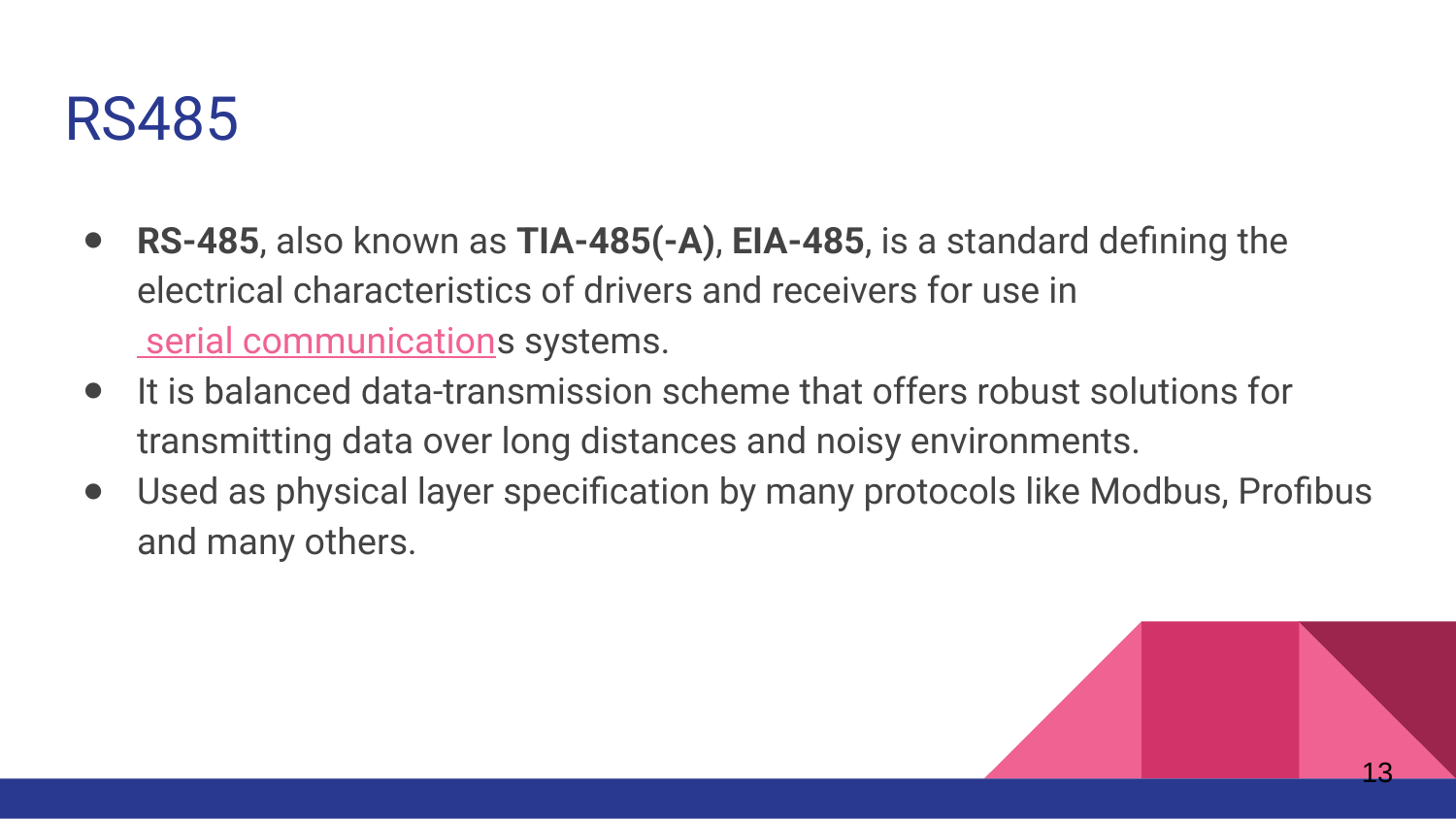

# RS485
RS-485, also known as TIA-485(-A), EIA-485, is a standard defining the electrical characteristics of drivers and receivers for use in serial communications systems.
It is balanced data-transmission scheme that offers robust solutions for transmitting data over long distances and noisy environments.
Used as physical layer specification by many protocols like Modbus, Profibus and many others.
13